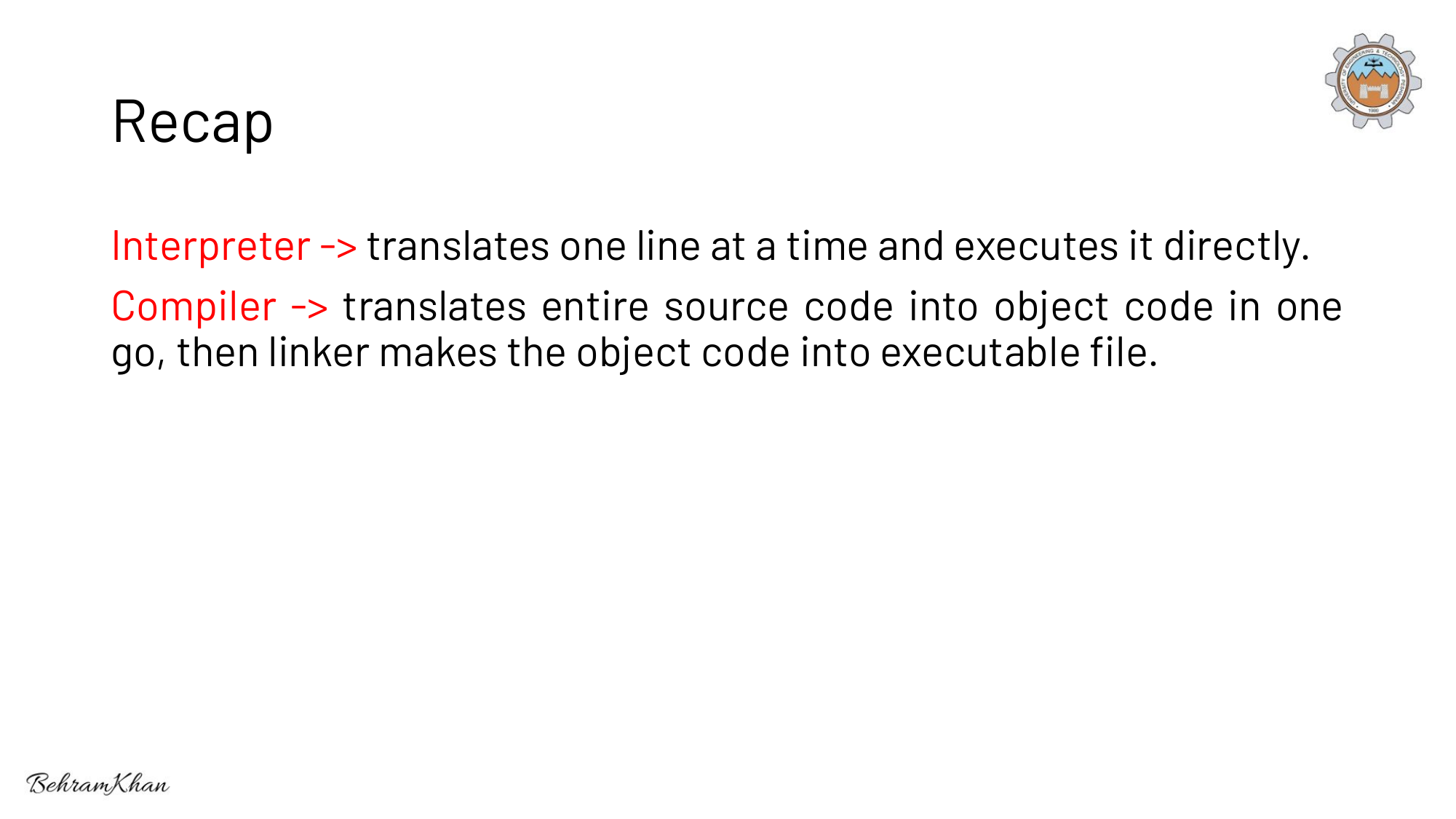

# Recap
Interpreter -> translates one line at a time and executes it directly.
Compiler -> translates entire source code into object code in one go, then linker makes the object code into executable file.